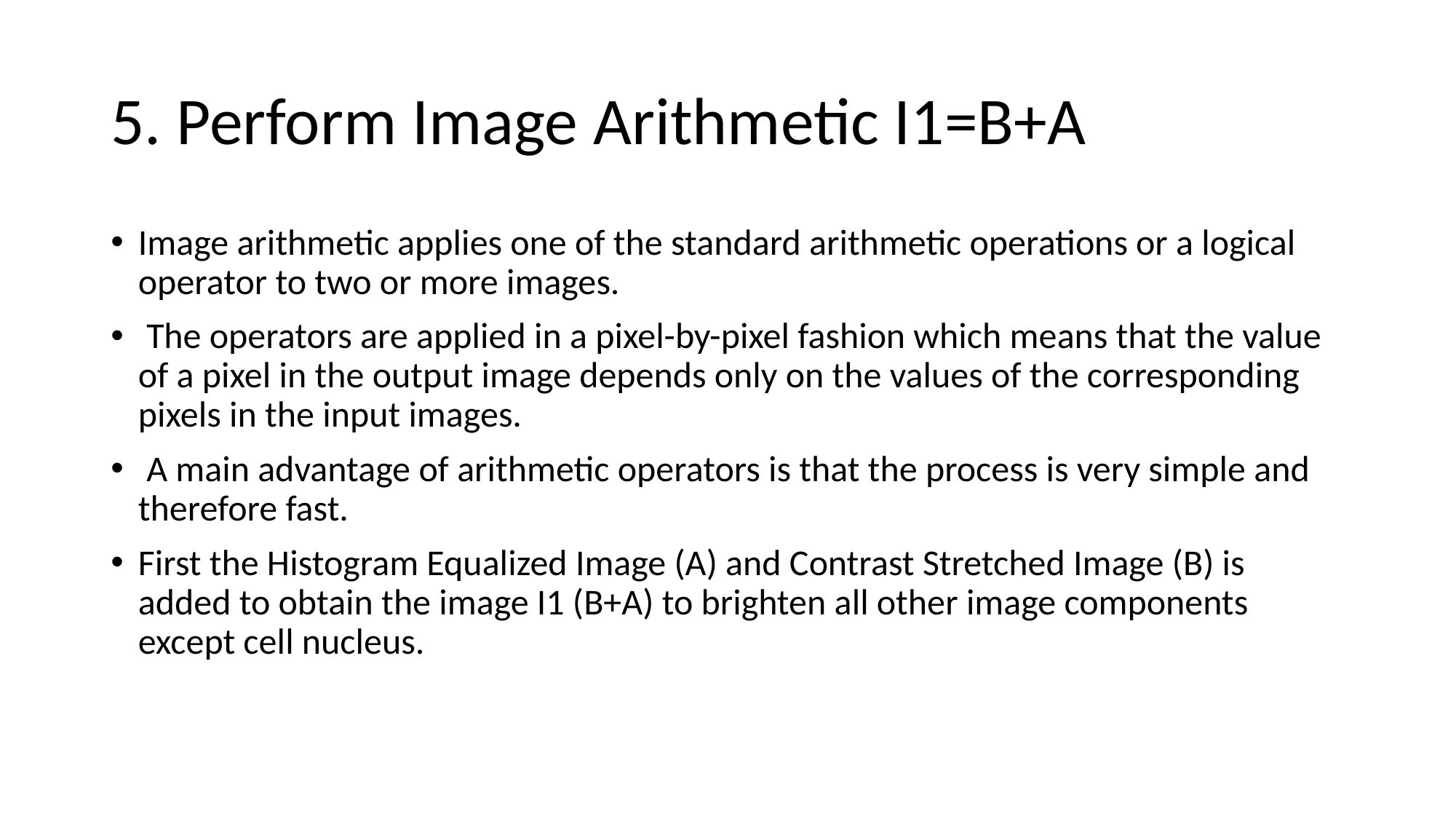

# 5. Perform Image Arithmetic I1=B+A
Image arithmetic applies one of the standard arithmetic operations or a logical operator to two or more images.
 The operators are applied in a pixel-by-pixel fashion which means that the value of a pixel in the output image depends only on the values of the corresponding pixels in the input images.
 A main advantage of arithmetic operators is that the process is very simple and therefore fast.
First the Histogram Equalized Image (A) and Contrast Stretched Image (B) is added to obtain the image I1 (B+A) to brighten all other image components except cell nucleus.